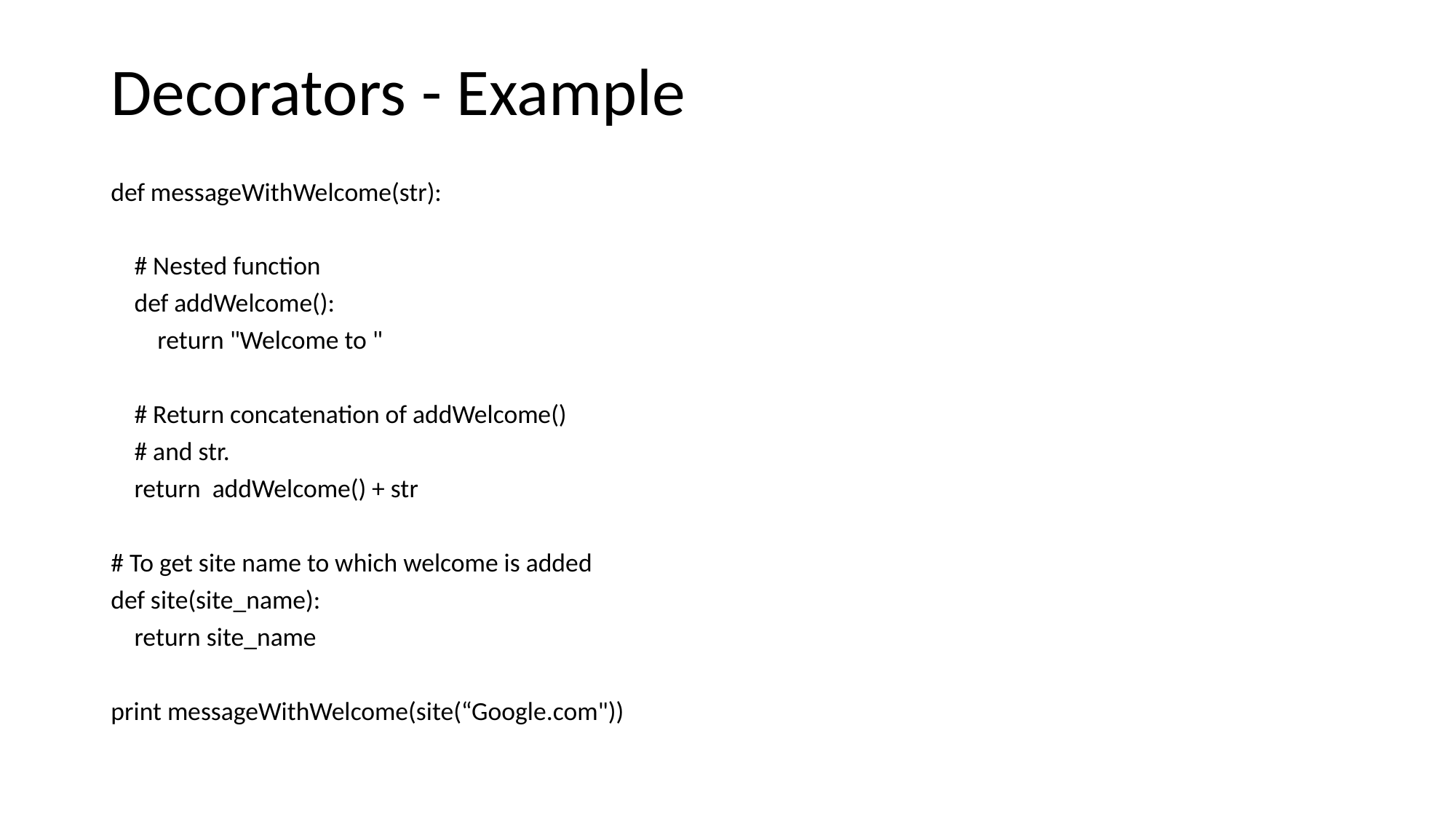

# Decorators - Example
def messageWithWelcome(str):

    # Nested function
    def addWelcome():
        return "Welcome to "

    # Return concatenation of addWelcome()
    # and str.
    return  addWelcome() + str

# To get site name to which welcome is added
def site(site_name):
    return site_name

print messageWithWelcome(site(“Google.com"))